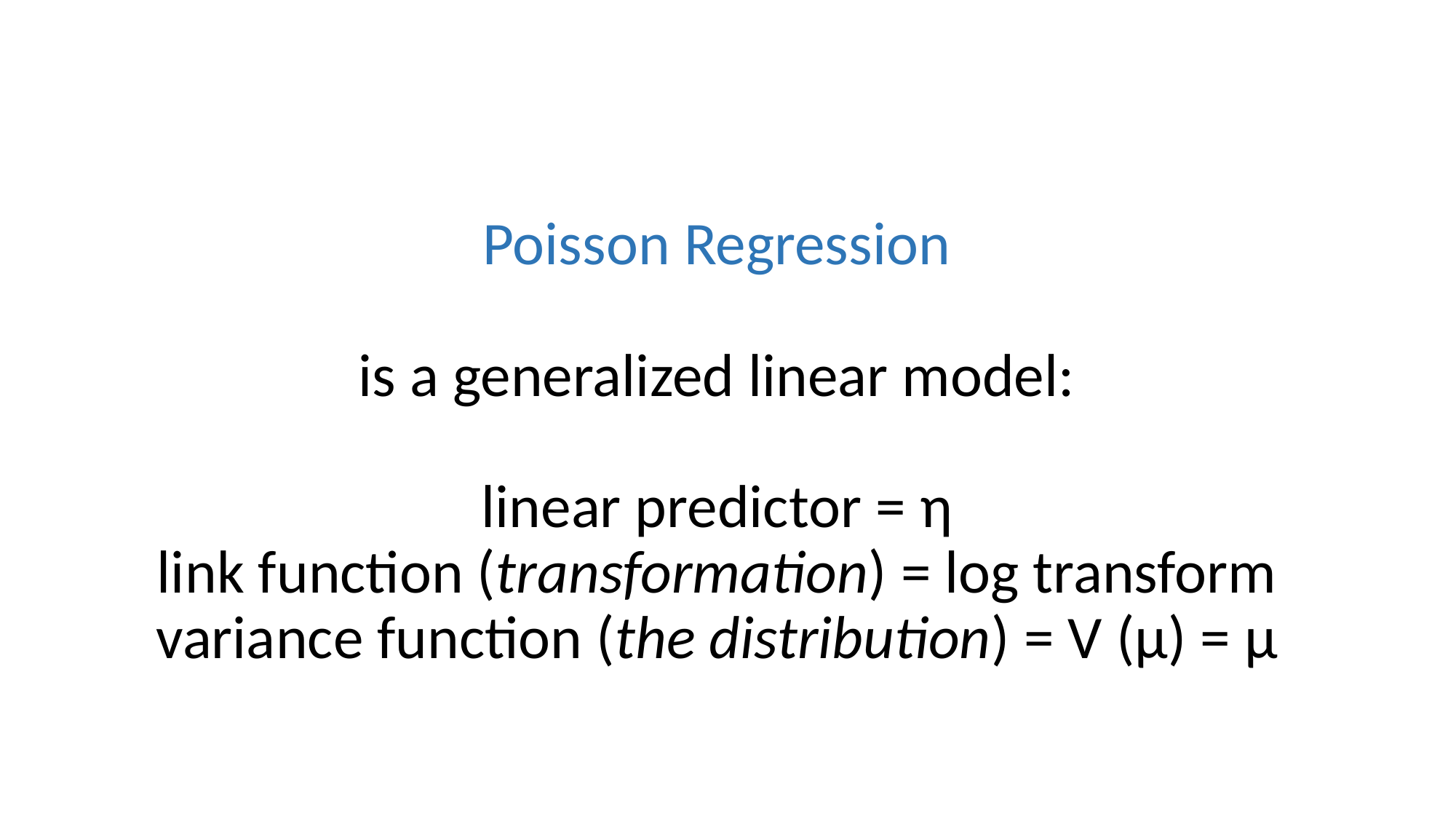

# Poisson Regression is a generalized linear model: linear predictor = η link function (transformation) = log transform variance function (the distribution) = V (μ) = μ